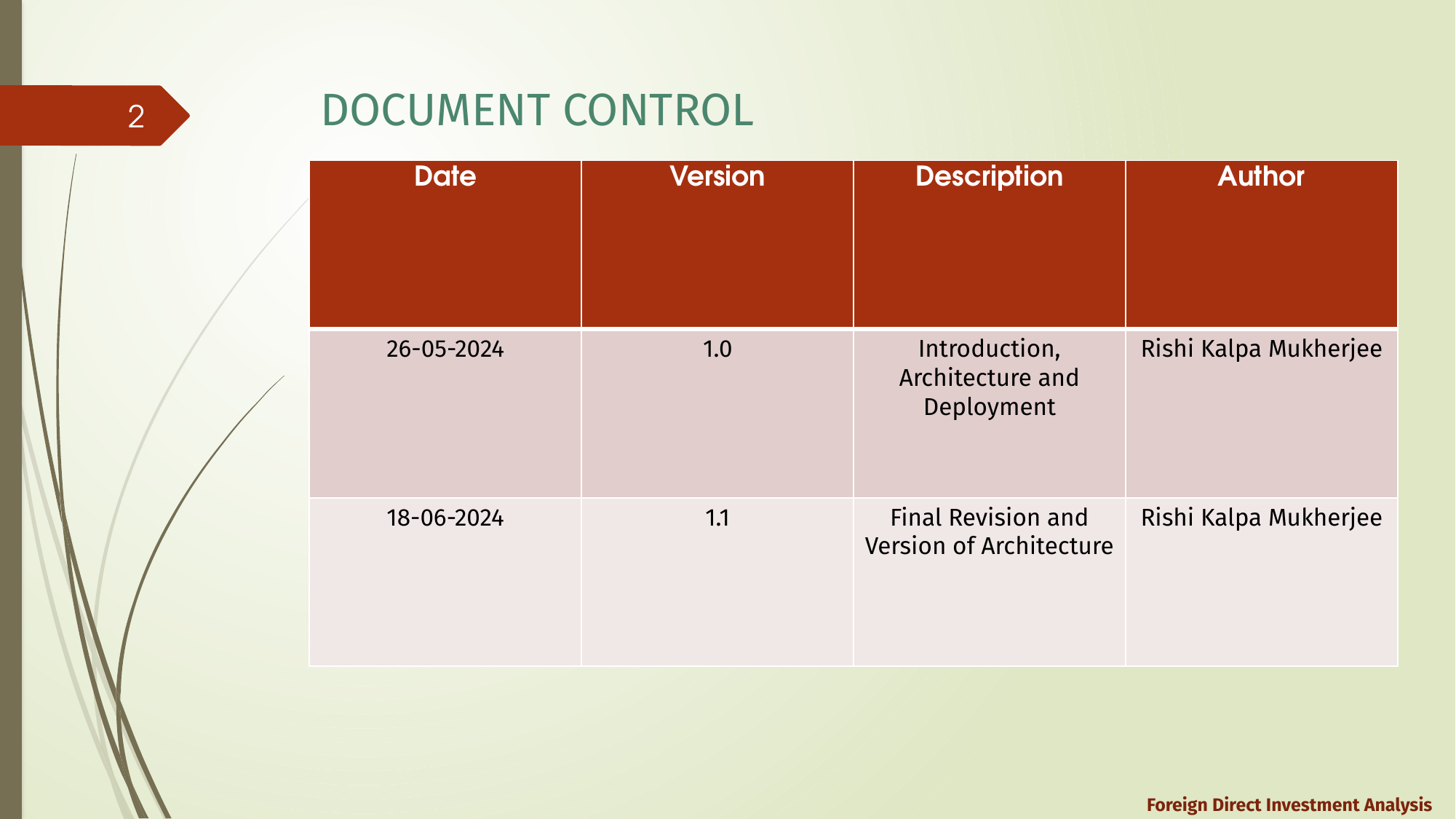

# DOCUMENT CONTROL
2
| Date | Version | Description | Author |
| --- | --- | --- | --- |
| 26-05-2024 | 1.0 | Introduction, Architecture and Deployment | Rishi Kalpa Mukherjee |
| 18-06-2024 | 1.1 | Final Revision and Version of Architecture | Rishi Kalpa Mukherjee |
Foreign Direct Investment Analysis